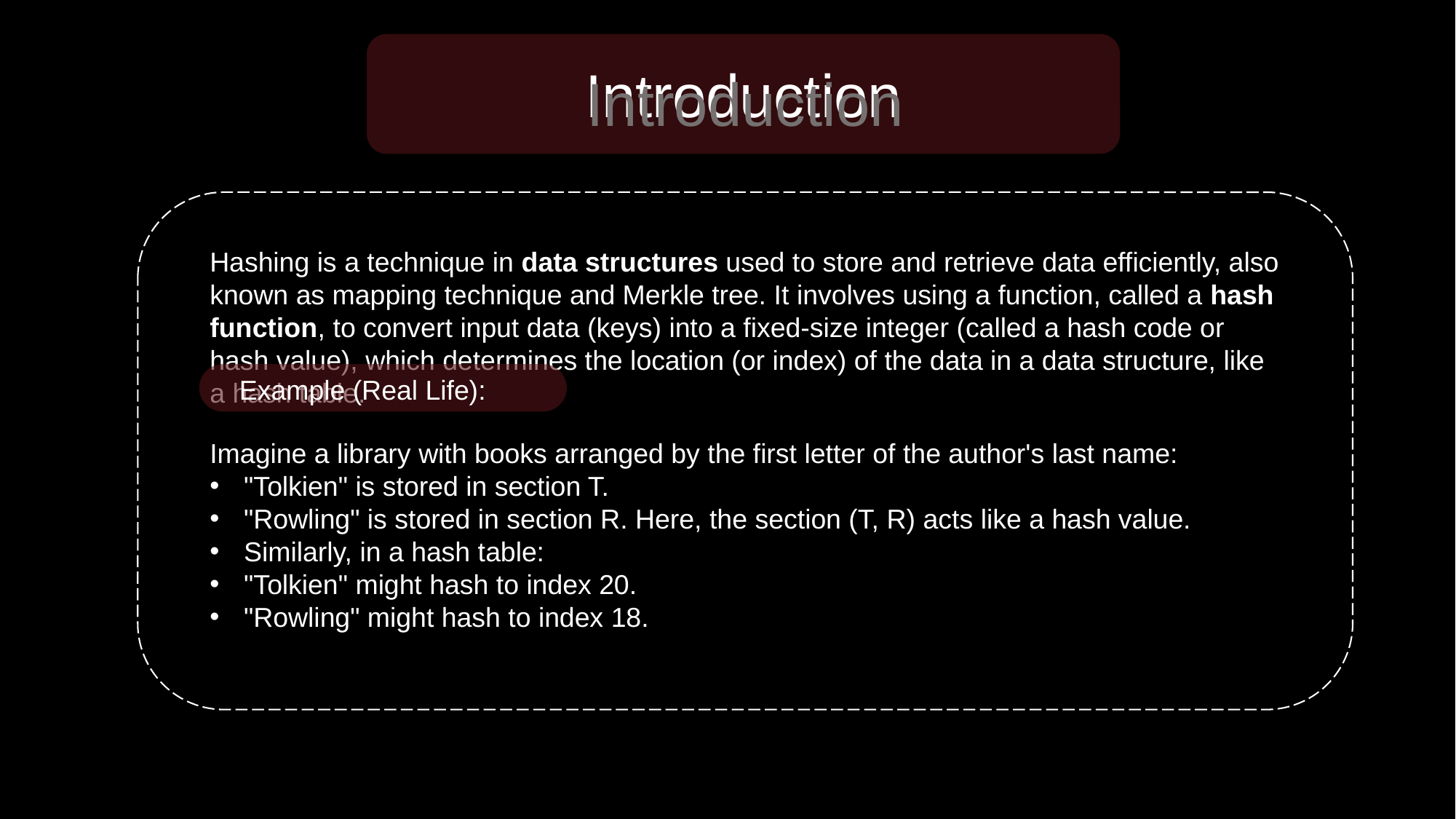

Introduction
Introduction

Hashing is a technique in data structures used to store and retrieve data efficiently, also known as mapping technique and Merkle tree. It involves using a function, called a hash function, to convert input data (keys) into a fixed-size integer (called a hash code or hash value), which determines the location (or index) of the data in a data structure, like a hash table.

Example (Real Life):

Imagine a library with books arranged by the first letter of the author's last name:
"Tolkien" is stored in section T.
"Rowling" is stored in section R. Here, the section (T, R) acts like a hash value.
Similarly, in a hash table:
"Tolkien" might hash to index 20.
"Rowling" might hash to index 18.